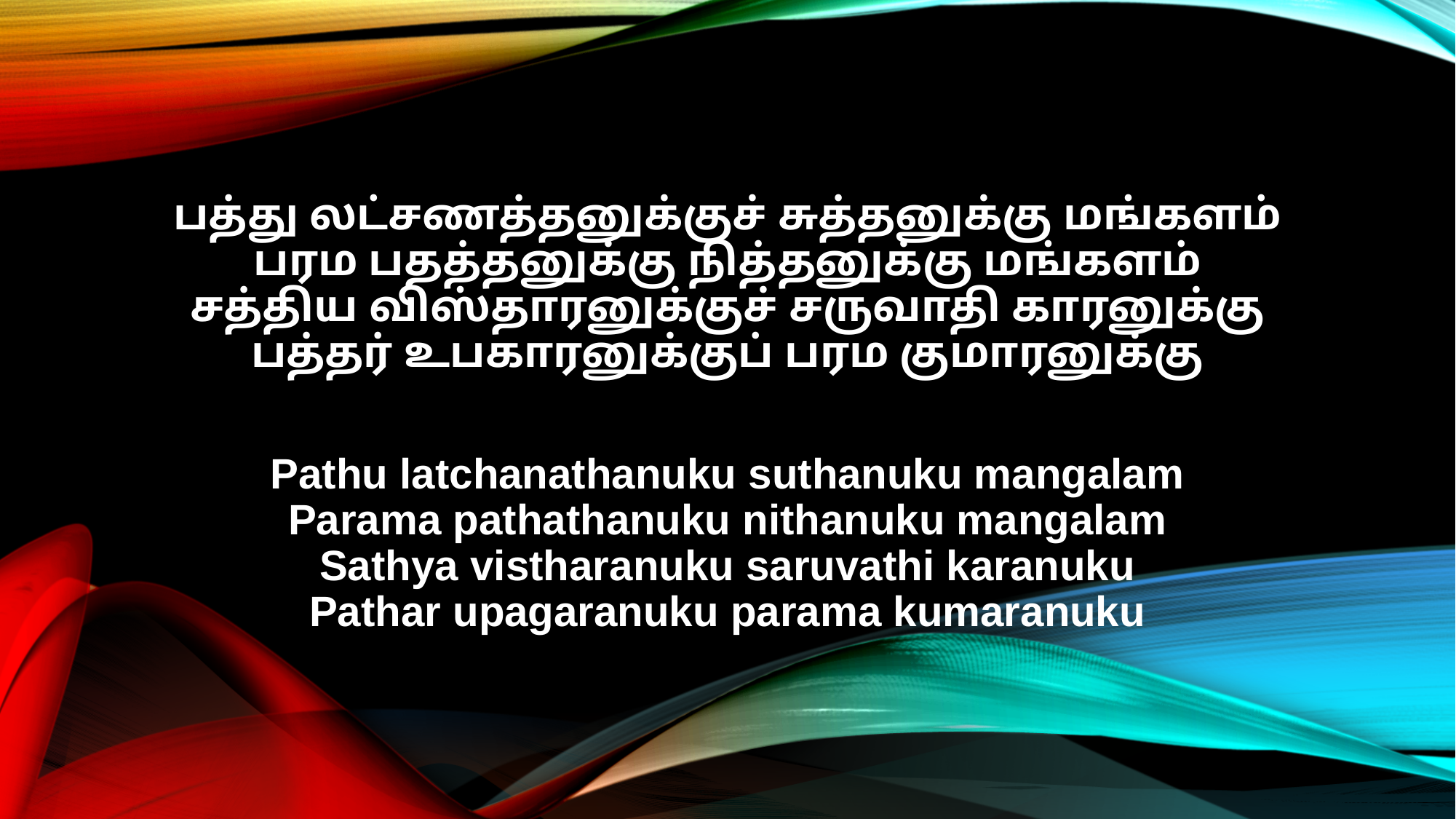

பத்து லட்சணத்தனுக்குச் சுத்தனுக்கு மங்களம்
பரம பதத்தனுக்கு நித்தனுக்கு மங்களம்
சத்திய விஸ்தாரனுக்குச் சருவாதி காரனுக்கு
பத்தர் உபகாரனுக்குப் பரம குமாரனுக்கு

Pathu latchanathanuku suthanuku mangalam
Parama pathathanuku nithanuku mangalam
Sathya vistharanuku saruvathi karanuku
Pathar upagaranuku parama kumaranuku